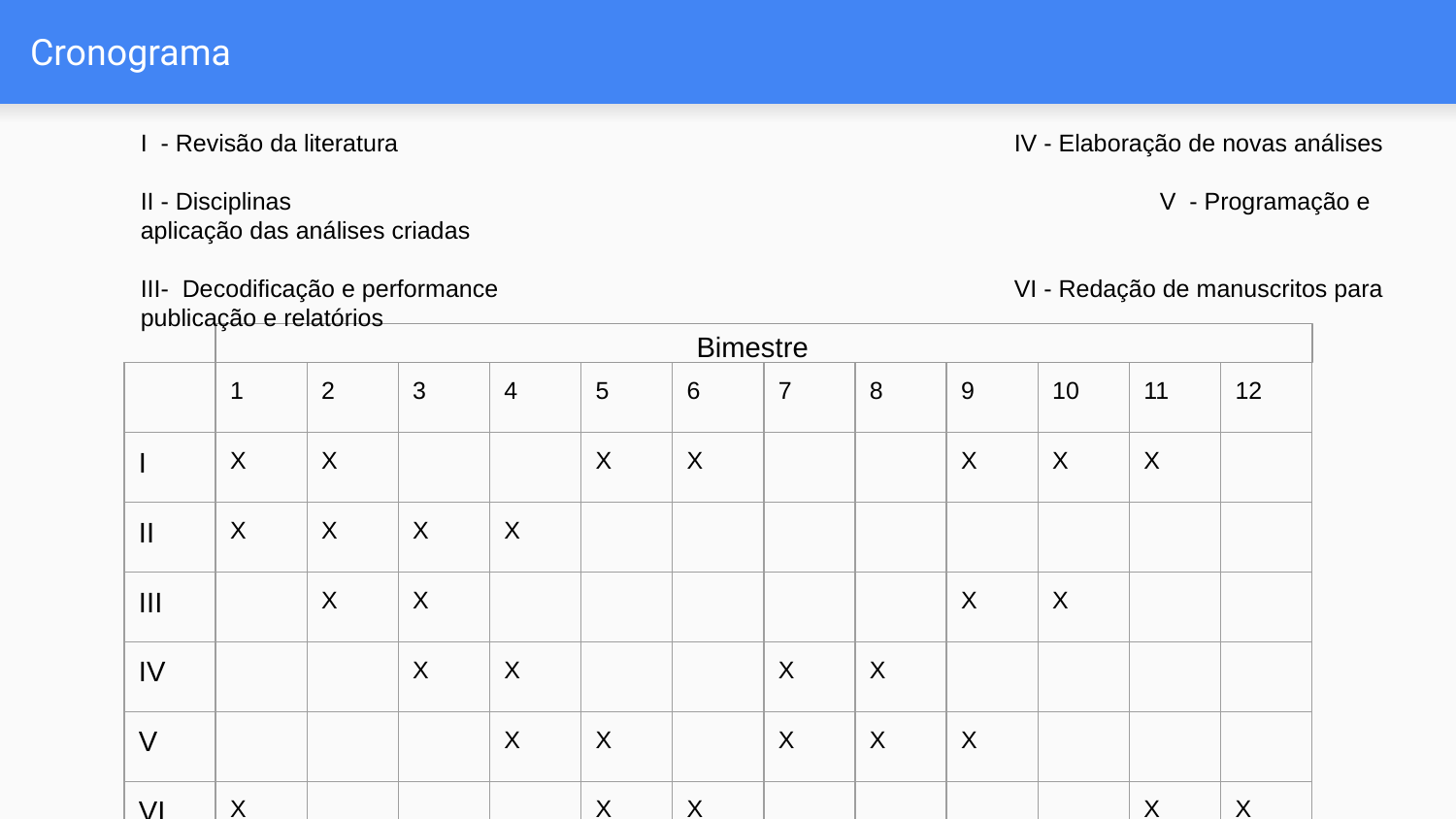

# Cronograma
I  - Revisão da literatura					IV - Elaboração de novas análises

II - Disciplinas						V  - Programação e aplicação das análises criadas

III-  Decodificação e performance				VI - Redação de manuscritos para publicação e relatórios

Bimestre

|  | 1 | 2 | 3 | 4 | 5 | 6 | 7 | 8 | 9 | 10 | 11 | 12 |
| --- | --- | --- | --- | --- | --- | --- | --- | --- | --- | --- | --- | --- |
| I | X | X |  |  | X | X |  |  | X | X | X |  |
| II | X | X | X | X |  |  |  |  |  |  |  |  |
| III |  | X | X |  |  |  |  |  | X | X |  |  |
| IV |  |  | X | X |  |  | X | X |  |  |  |  |
| V |  |  |  | X | X |  | X | X | X |  |  |  |
| VI | X |  |  |  | X | X |  |  |  |  | X | X |